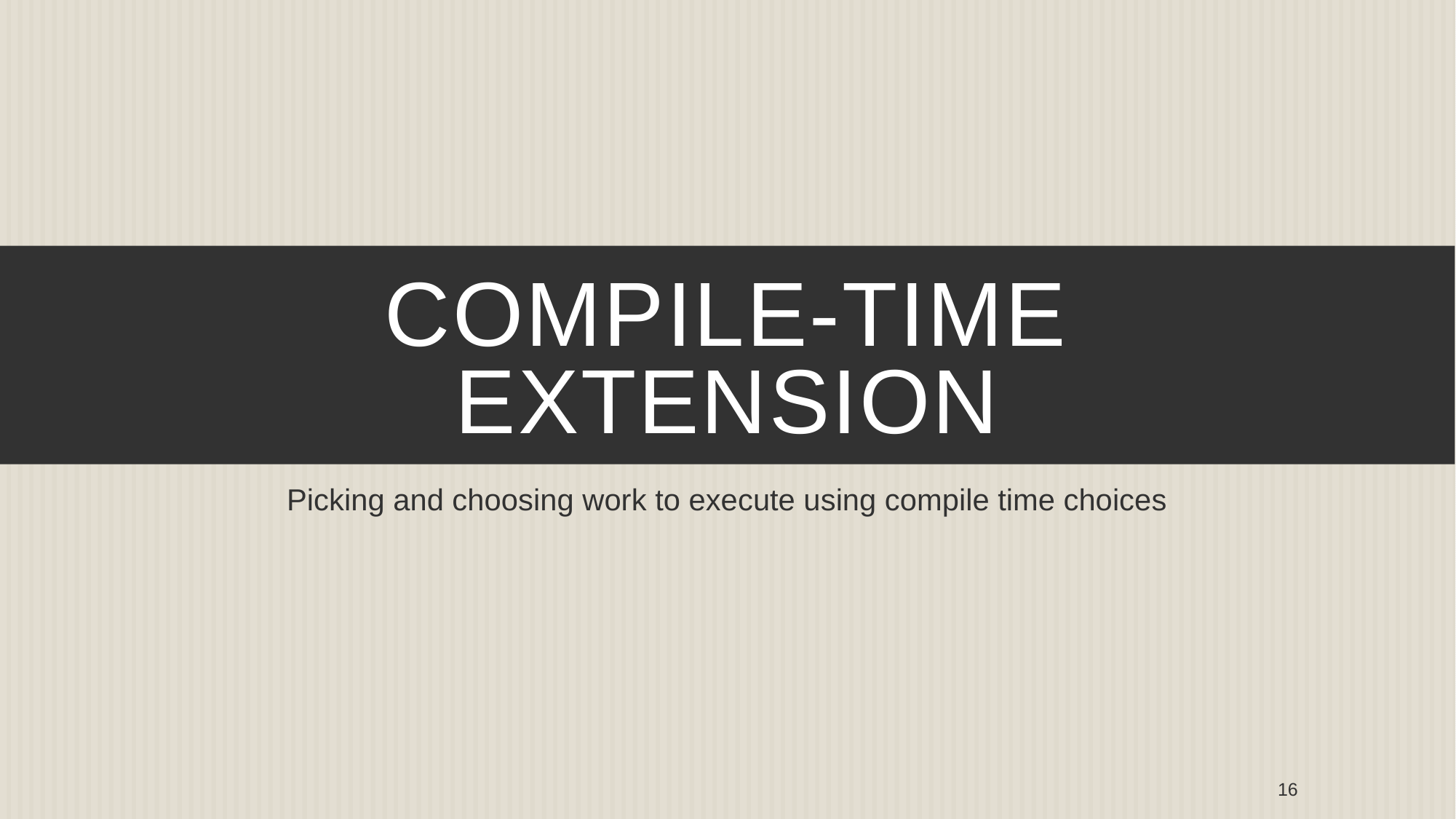

# Compile-Time Extension
Picking and choosing work to execute using compile time choices
16